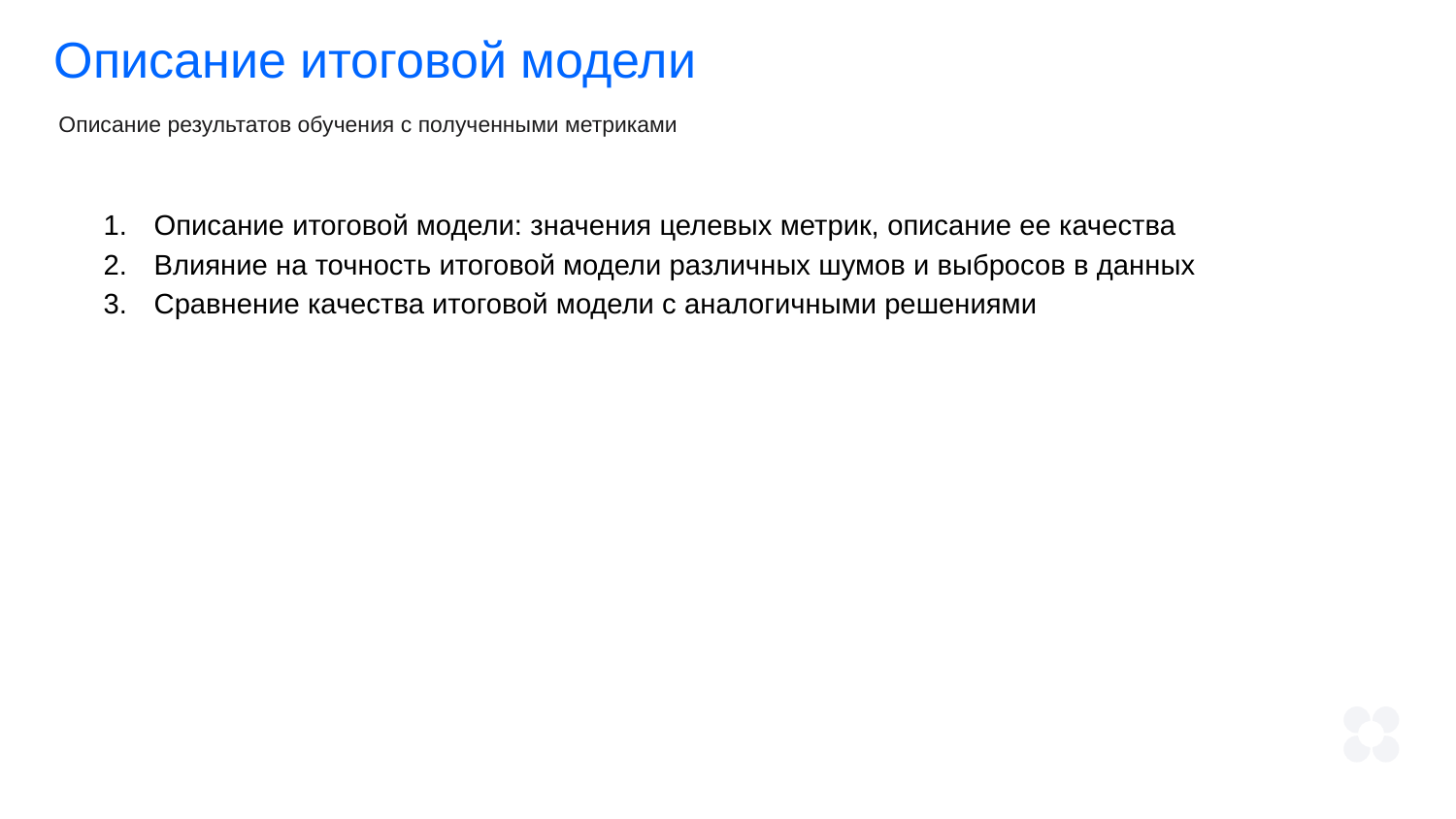

Описание итоговой модели
Описание результатов обучения с полученными метриками
Описание итоговой модели: значения целевых метрик, описание ее качества
Влияние на точность итоговой модели различных шумов и выбросов в данных
Сравнение качества итоговой модели с аналогичными решениями